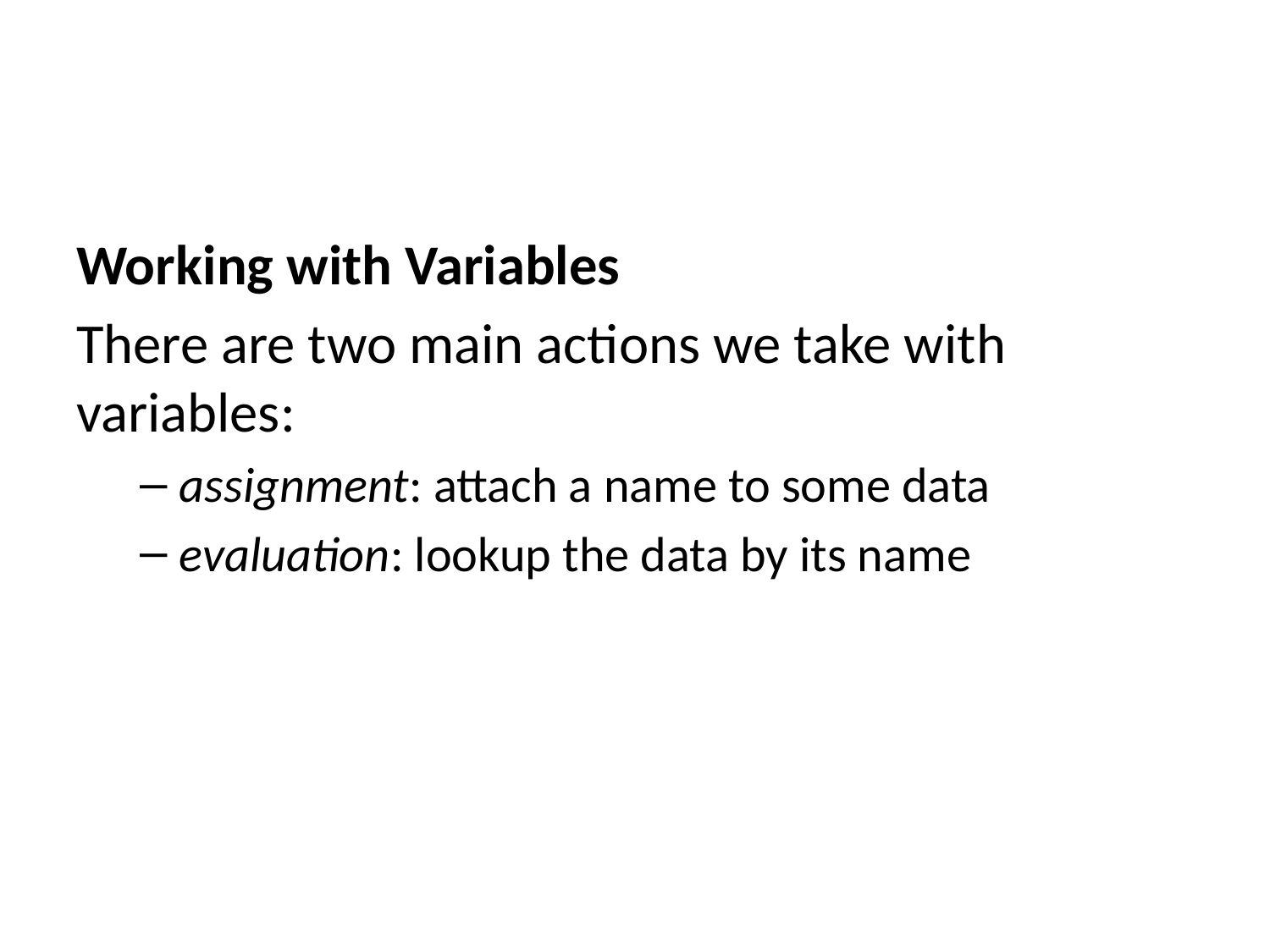

Working with Variables
There are two main actions we take with variables:
assignment: attach a name to some data
evaluation: lookup the data by its name